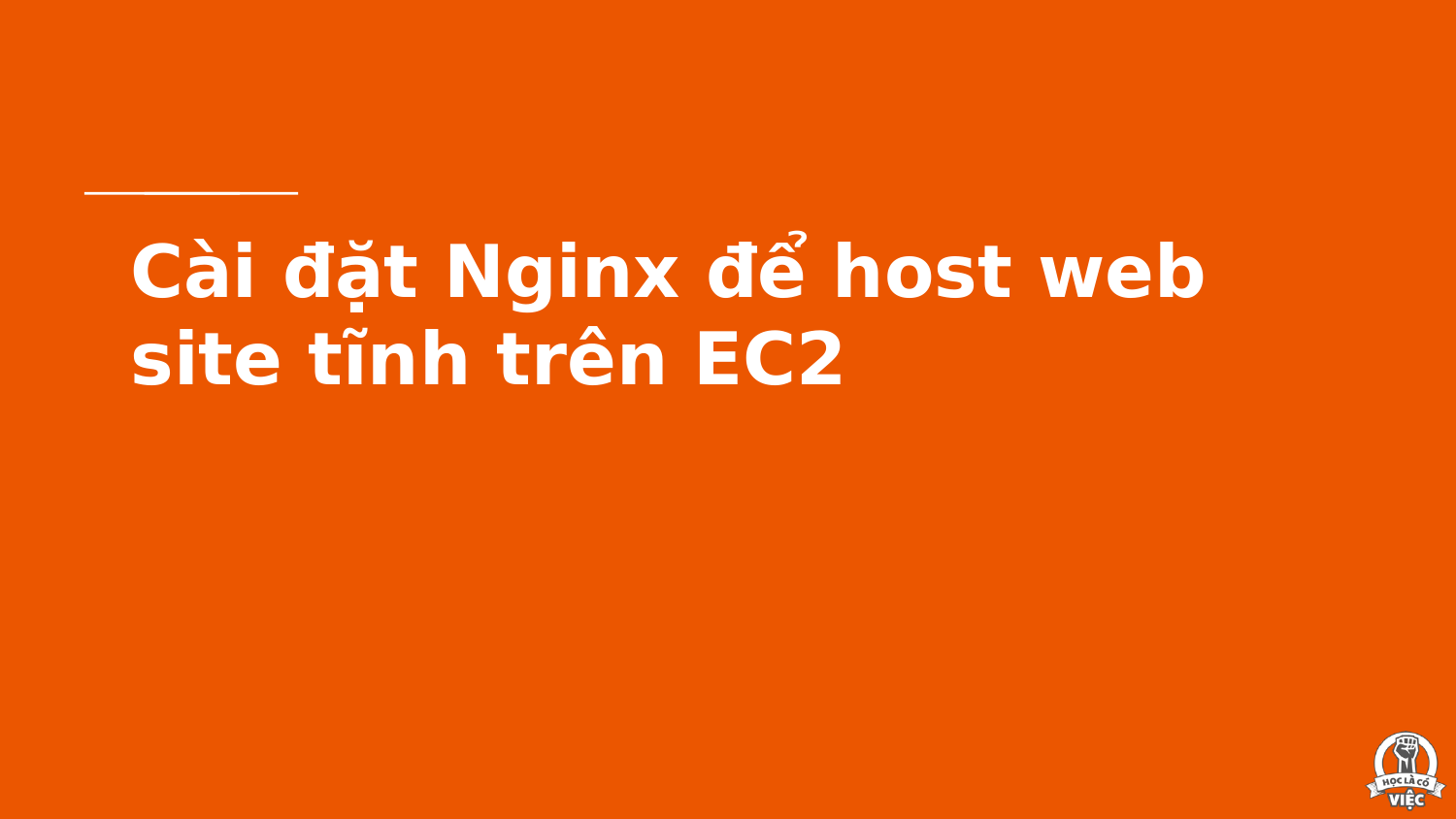

# Cài đặt Nginx để host web site tĩnh trên EC2